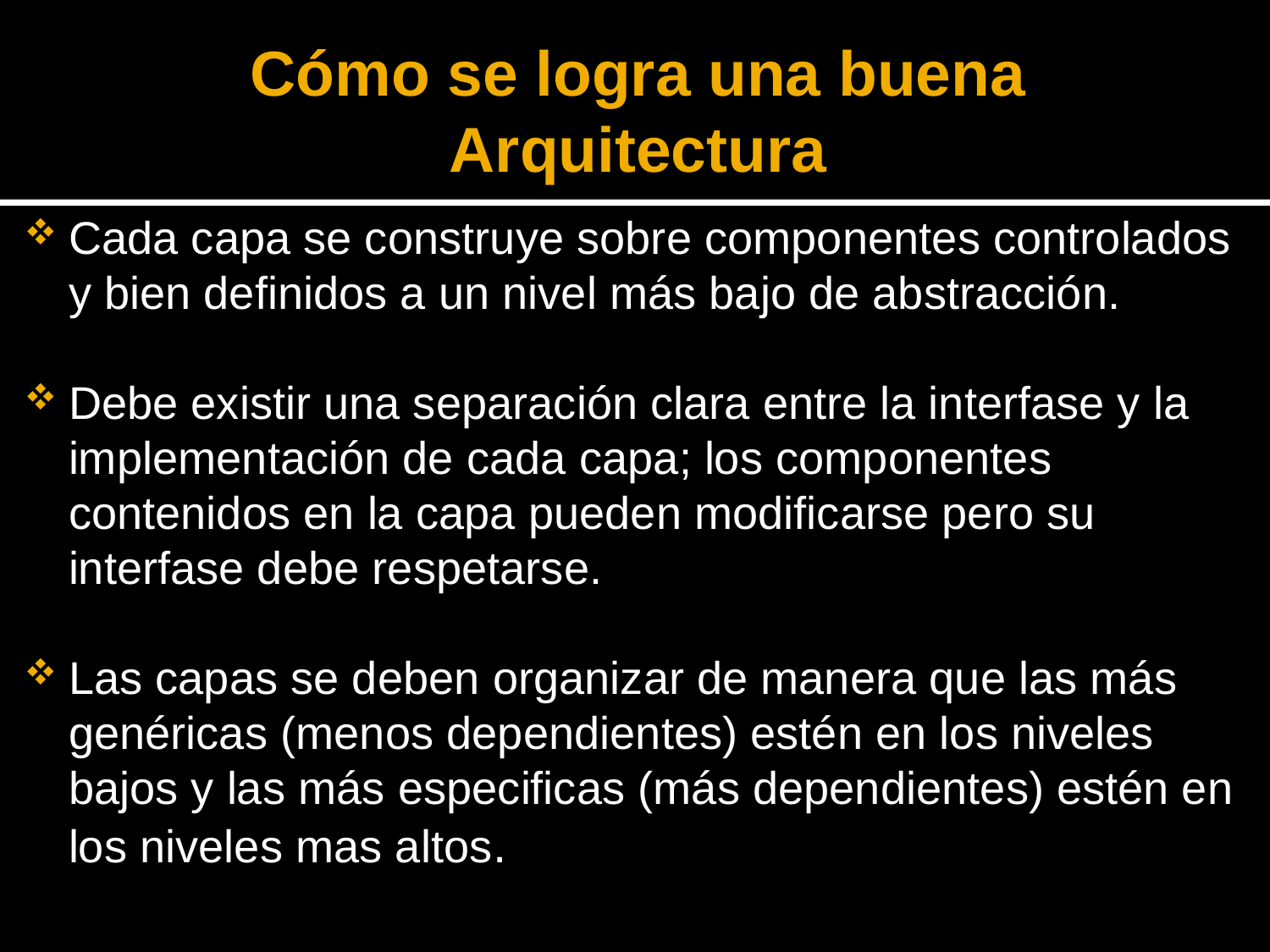

# Cómo se logra una buena Arquitectura
Cada capa se construye sobre componentes controlados y bien definidos a un nivel más bajo de abstracción.

Debe existir una separación clara entre la interfase y la implementación de cada capa; los componentes contenidos en la capa pueden modificarse pero su interfase debe respetarse.

Las capas se deben organizar de manera que las más genéricas (menos dependientes) estén en los niveles bajos y las más especificas (más dependientes) estén en los niveles mas altos.